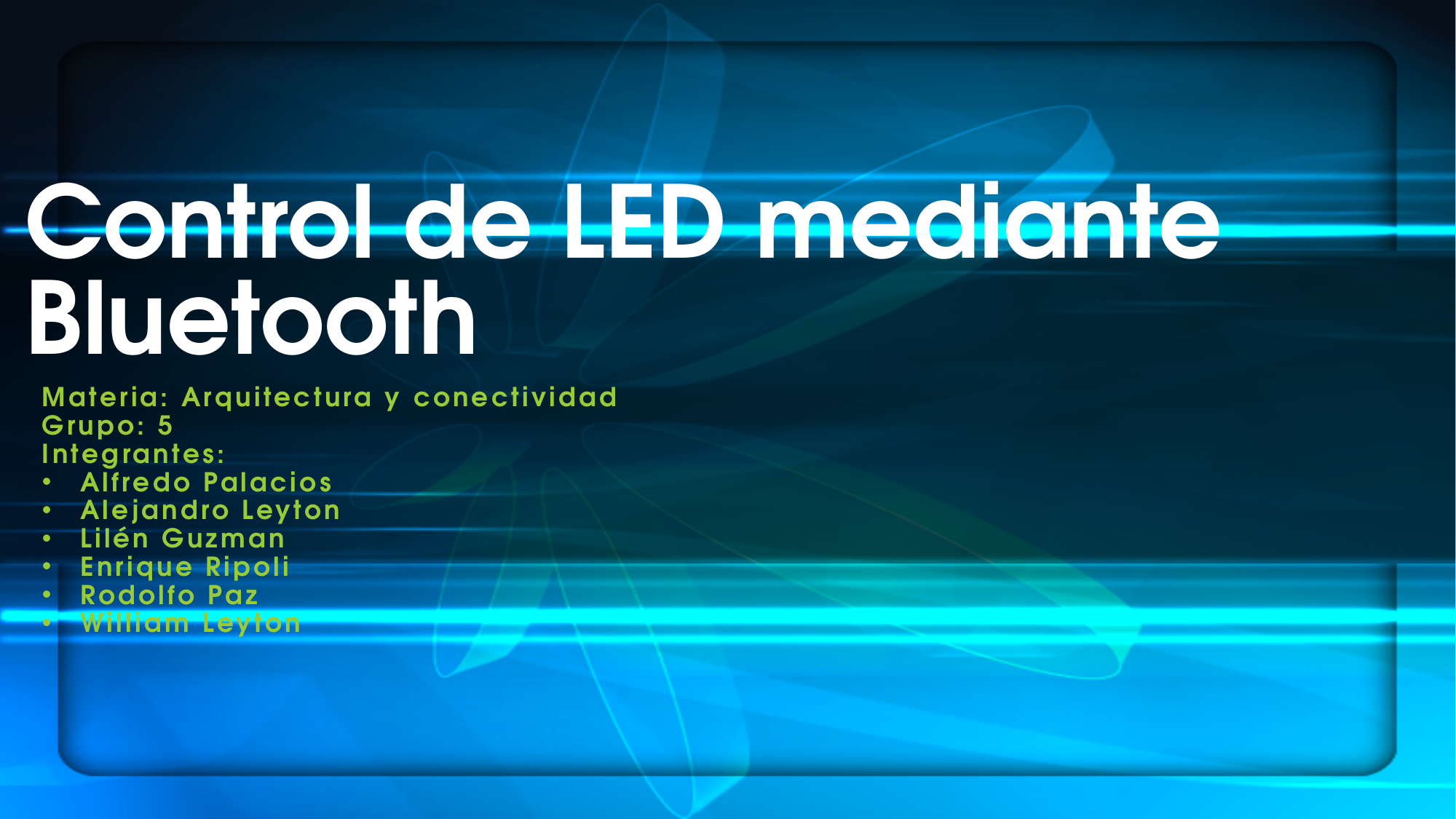

# Control de LED mediante Bluetooth
Materia: Arquitectura y conectividad
Grupo: 5
Integrantes:
Alfredo Palacios
Alejandro Leyton
Lilén Guzman
Enrique Ripoli
Rodolfo Paz
William Leyton